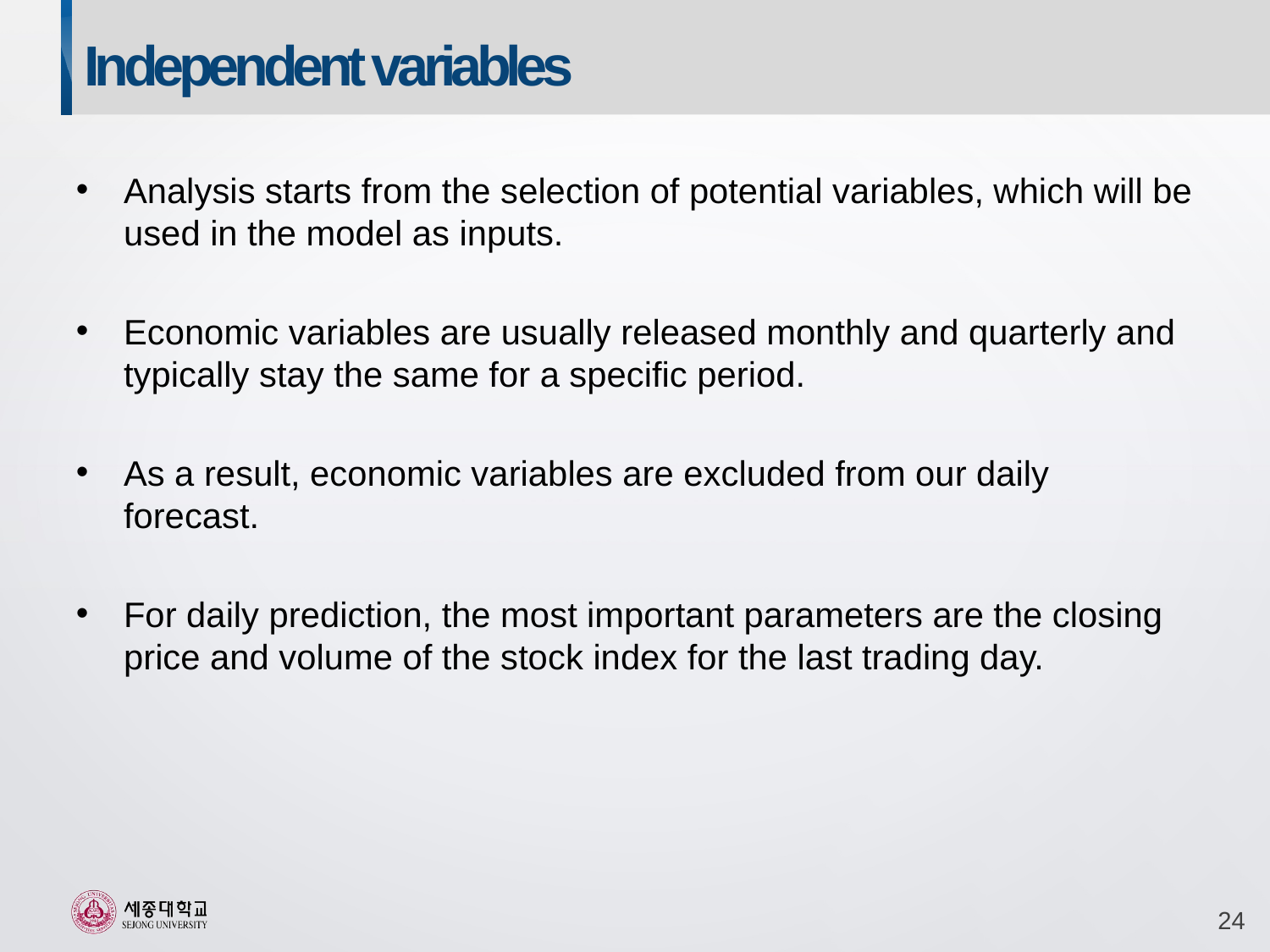

Independent variables
Analysis starts from the selection of potential variables, which will be used in the model as inputs.

Economic variables are usually released monthly and quarterly and typically stay the same for a specific period.

As a result, economic variables are excluded from our daily forecast.

For daily prediction, the most important parameters are the closing price and volume of the stock index for the last trading day.